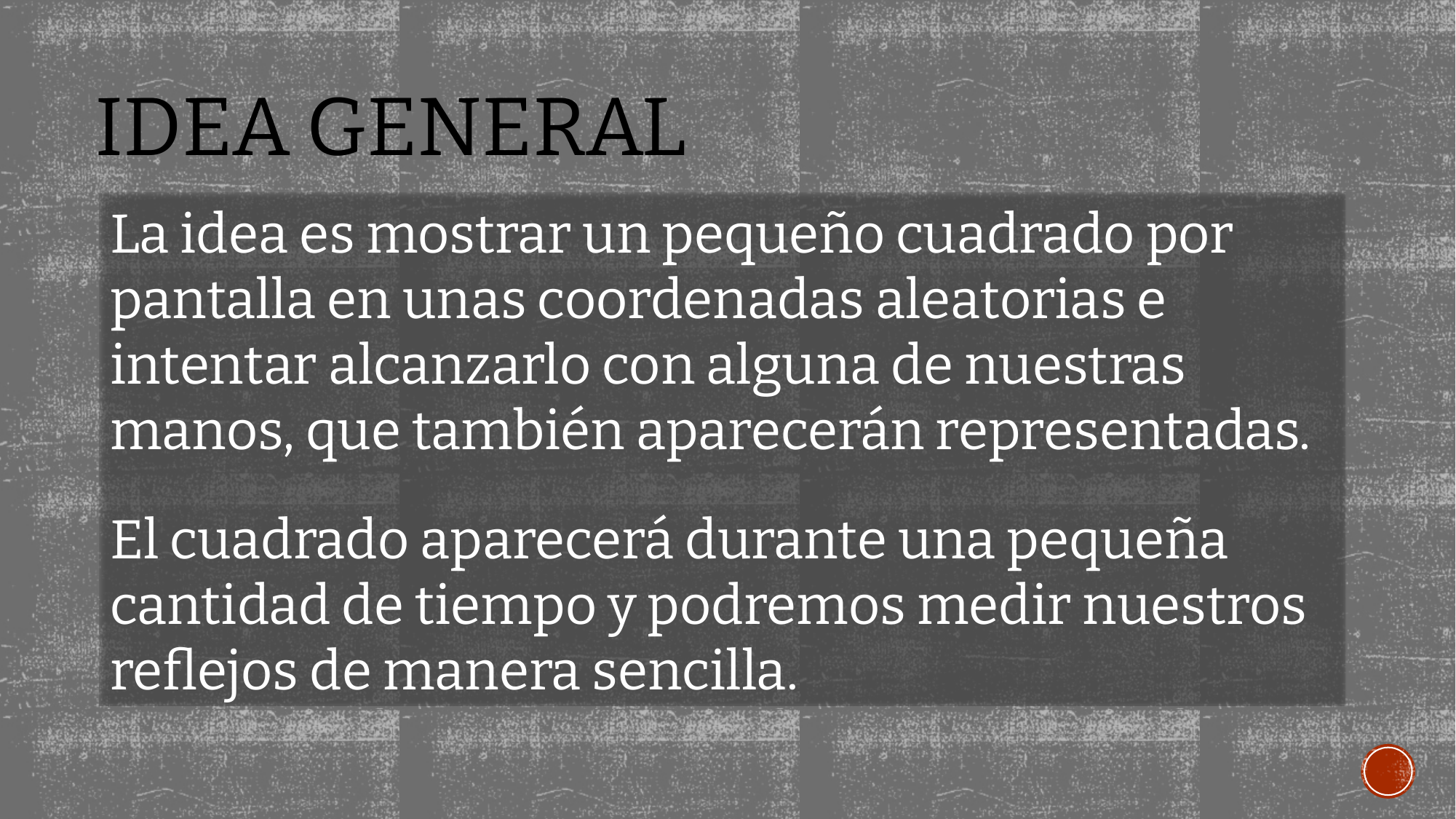

# Idea general
La idea es mostrar un pequeño cuadrado por pantalla en unas coordenadas aleatorias e intentar alcanzarlo con alguna de nuestras manos, que también aparecerán representadas.

El cuadrado aparecerá durante una pequeña cantidad de tiempo y podremos medir nuestros reflejos de manera sencilla.